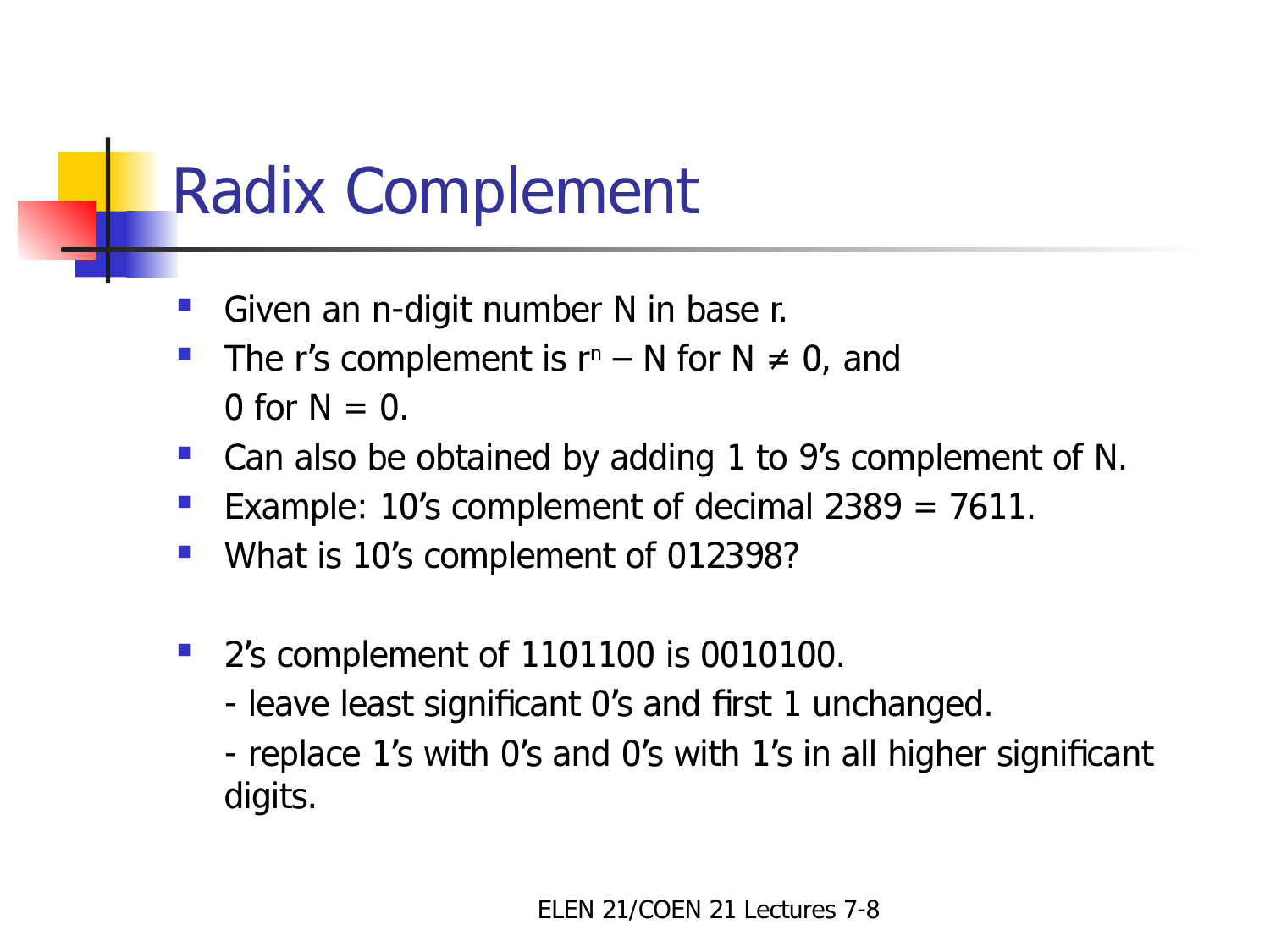

# Radix Complement
Given an n-digit number N in base r.
The r’s complement is rn – N for N ≠ 0, and
	0 for N = 0.
Can also be obtained by adding 1 to 9’s complement of N.
Example: 10’s complement of decimal 2389 = 7611.
What is 10’s complement of 012398?

2’s complement of 1101100 is 0010100.
	- leave least significant 0’s and first 1 unchanged.
	- replace 1’s with 0’s and 0’s with 1’s in all higher significant digits.

ELEN 21/COEN 21 Lectures 7-8